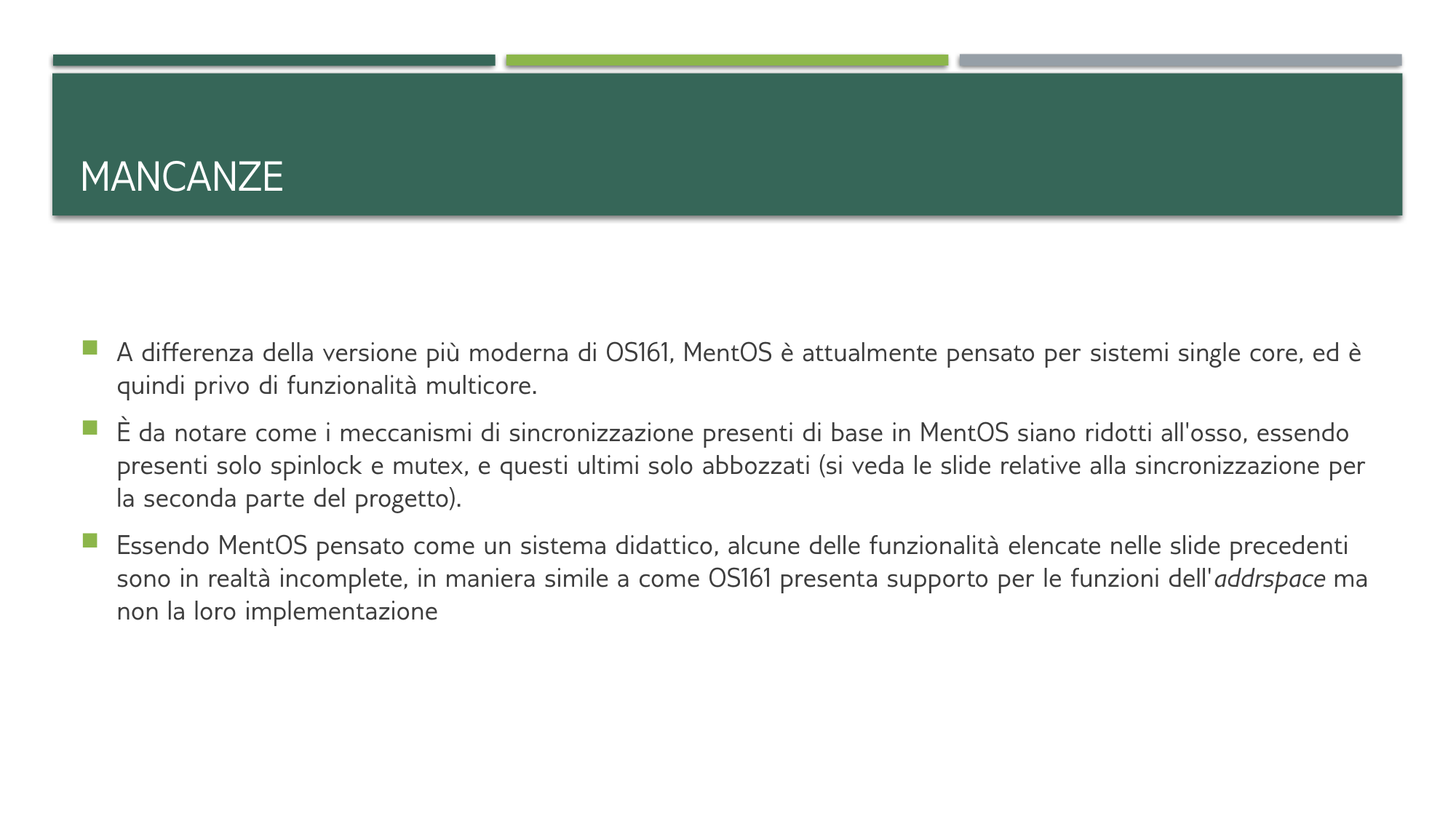

# Mancanze
A differenza della versione più moderna di OS161, MentOS è attualmente pensato per sistemi single core, ed è quindi privo di funzionalità multicore.
È da notare come i meccanismi di sincronizzazione presenti di base in MentOS siano ridotti all'osso, essendo presenti solo spinlock e mutex, e questi ultimi solo abbozzati (si veda le slide relative alla sincronizzazione per la seconda parte del progetto).
Essendo MentOS pensato come un sistema didattico, alcune delle funzionalità elencate nelle slide precedenti sono in realtà incomplete, in maniera simile a come OS161 presenta supporto per le funzioni dell'addrspace ma non la loro implementazione